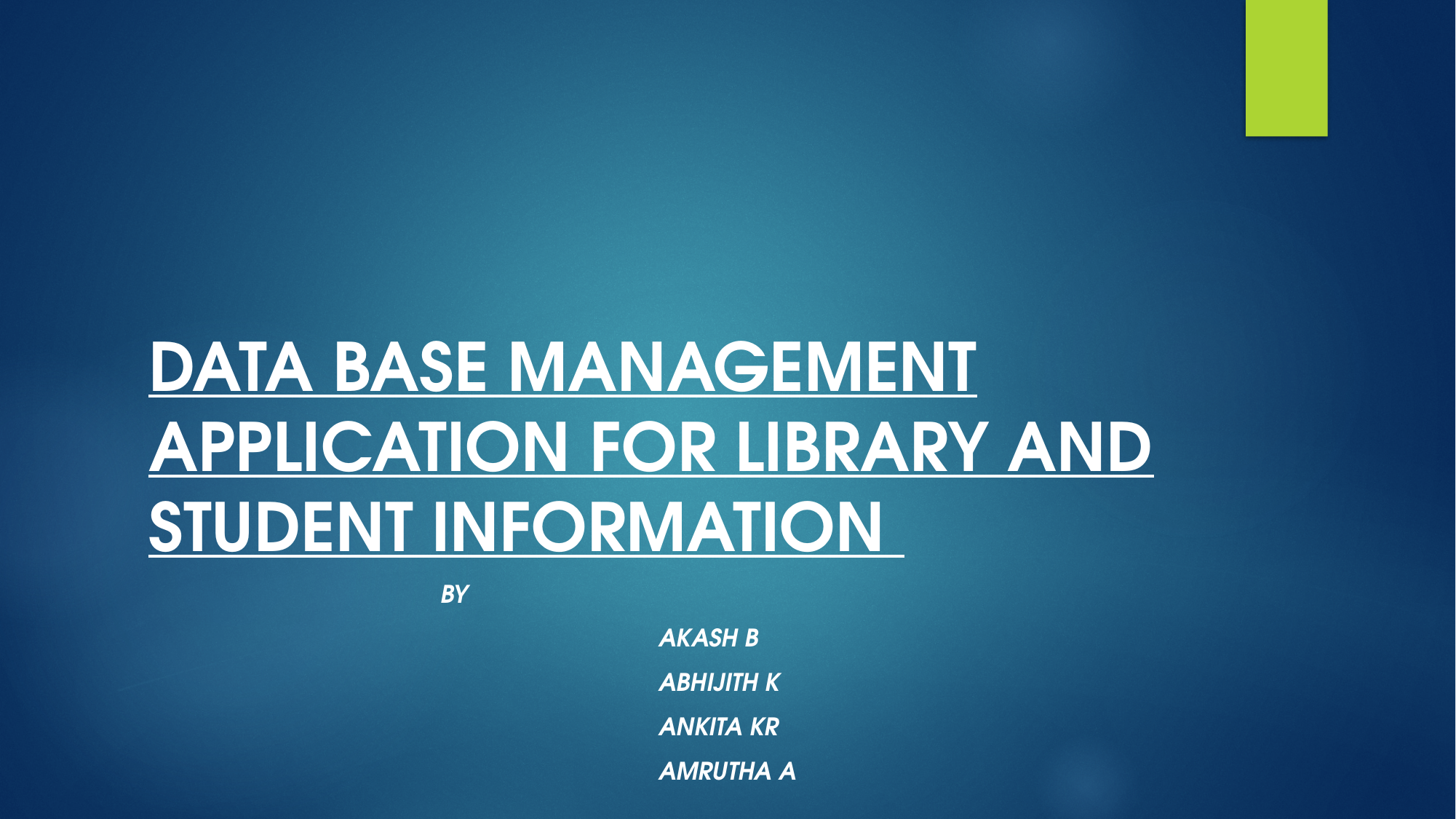

# DATA BASE MANAGEMENT APPLICATION FOR LIBRARY AND STUDENT INFORMATION
BY
		AKASH B
		ABHIJITH K
		ANKITA KR
		AMRUTHA A